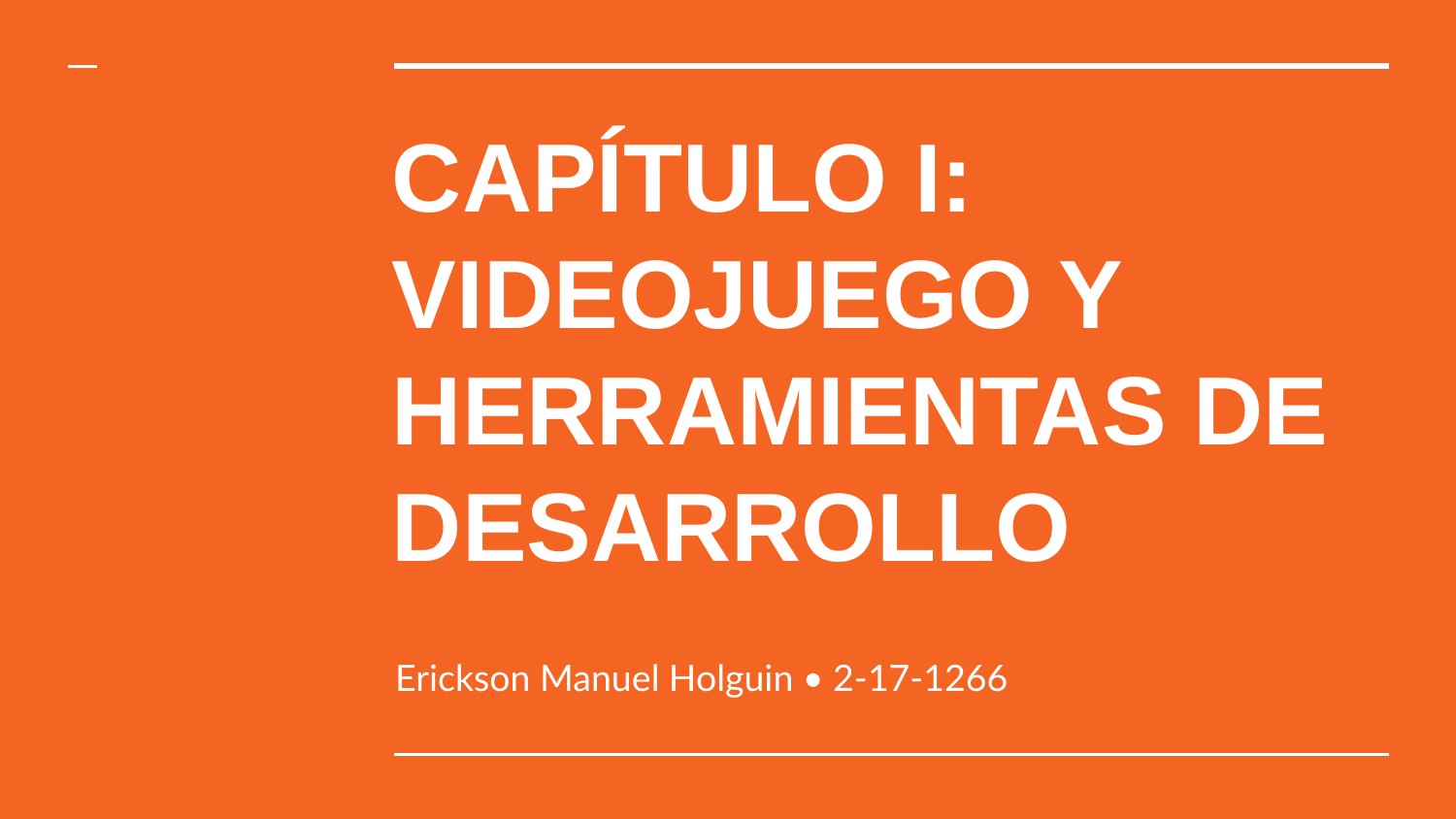

# CAPÍTULO I: VIDEOJUEGO Y HERRAMIENTAS DE DESARROLLO
Erickson Manuel Holguin • 2-17-1266